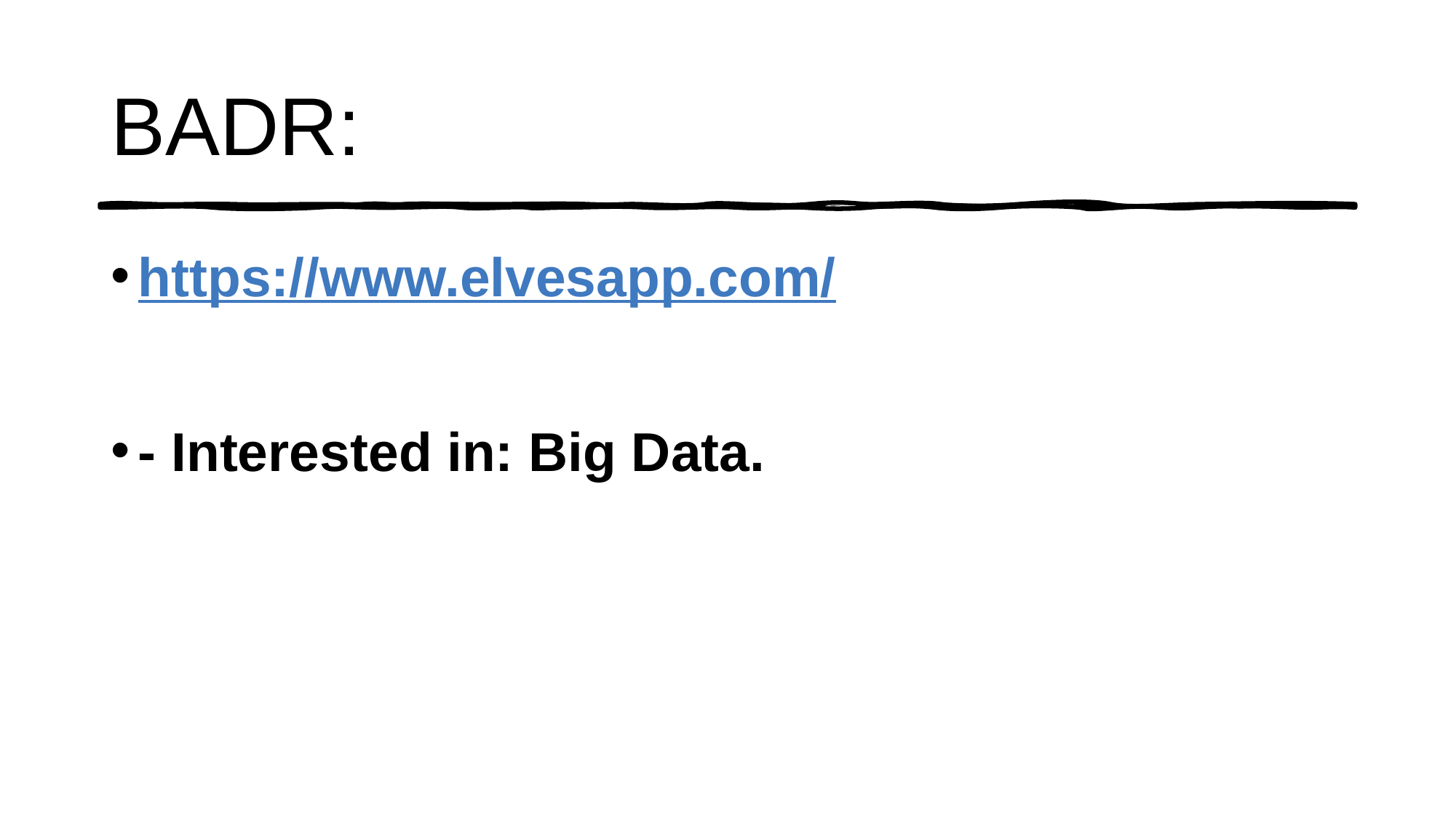

# BADR:
https://www.elvesapp.com/

- Interested in: Big Data.